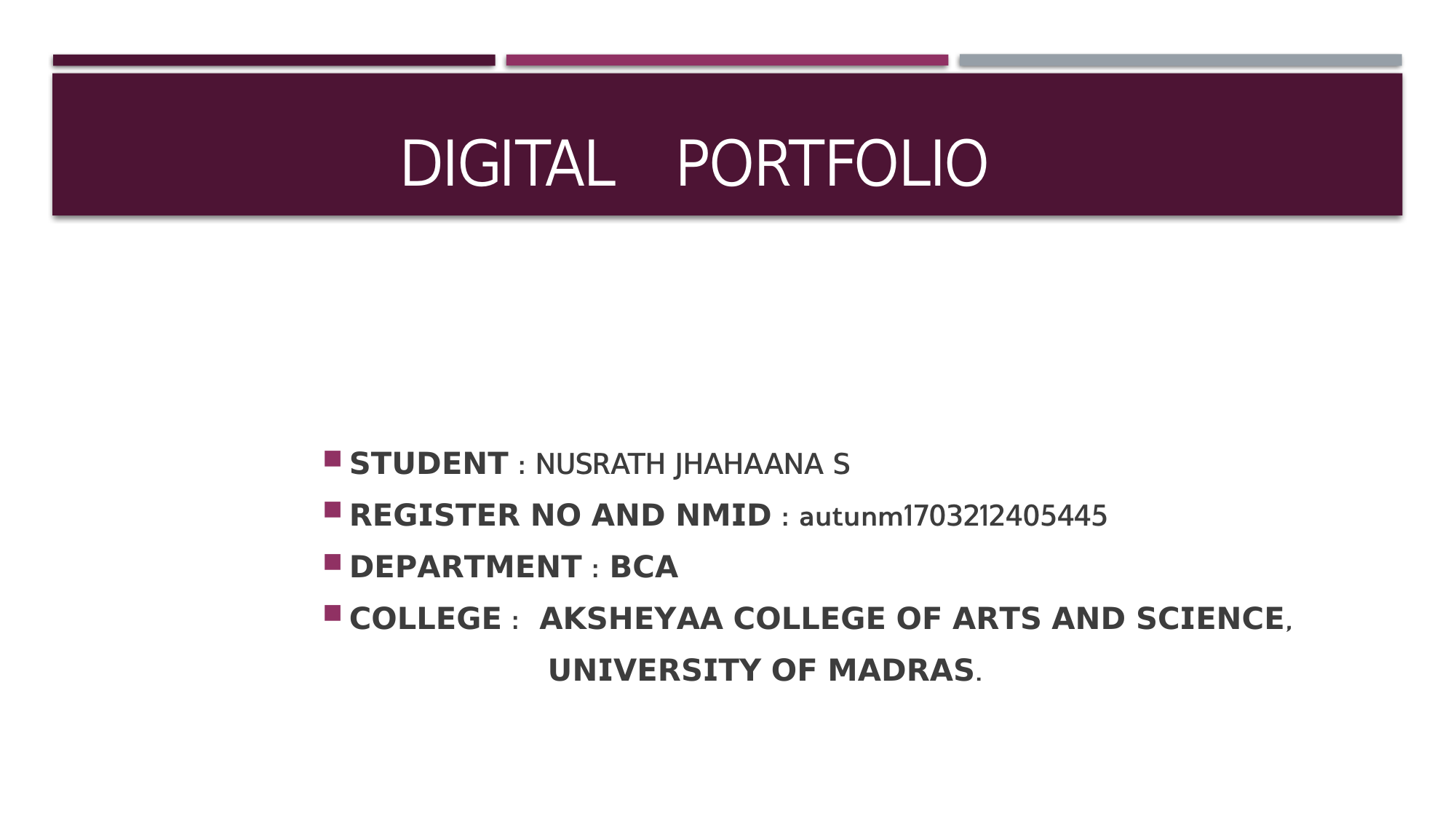

# DIGITAL   PORTFOLIO
𝗦𝗧𝗨𝗗𝗘𝗡𝗧 : NUSRATH JHAHAANA S
𝗥𝗘𝗚𝗜𝗦𝗧𝗘𝗥 𝗡𝗢 𝗔𝗡𝗗 𝗡𝗠𝗜𝗗 : autunm1703212405445
𝗗𝗘𝗣𝗔𝗥𝗧𝗠𝗘𝗡𝗧 : 𝗕𝗖𝗔
𝗖𝗢𝗟𝗟𝗘𝗚𝗘 :  𝗔𝗞𝗦𝗛𝗘𝗬𝗔𝗔 𝗖𝗢𝗟𝗟𝗘𝗚𝗘 𝗢𝗙 𝗔𝗥𝗧𝗦 𝗔𝗡𝗗 𝗦𝗖𝗜𝗘𝗡𝗖𝗘,
                       𝗨𝗡𝗜𝗩𝗘𝗥𝗦𝗜𝗧𝗬 𝗢𝗙 𝗠𝗔𝗗𝗥𝗔𝗦.